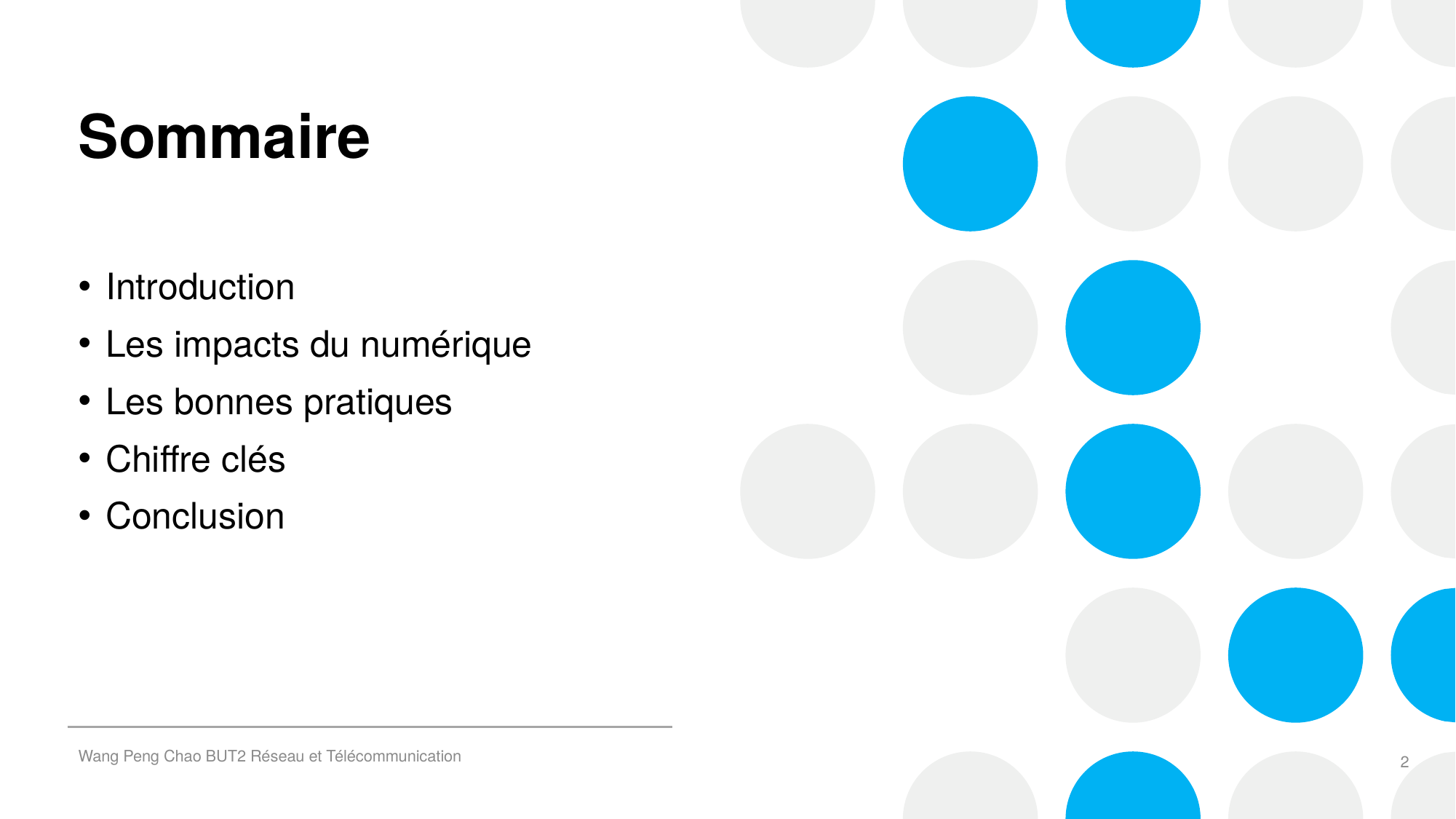

# Sommaire
Introduction
Les impacts du numérique
Les bonnes pratiques
Chiffre clés
Conclusion
Wang Peng Chao BUT2 Réseau et Télécommunication
2